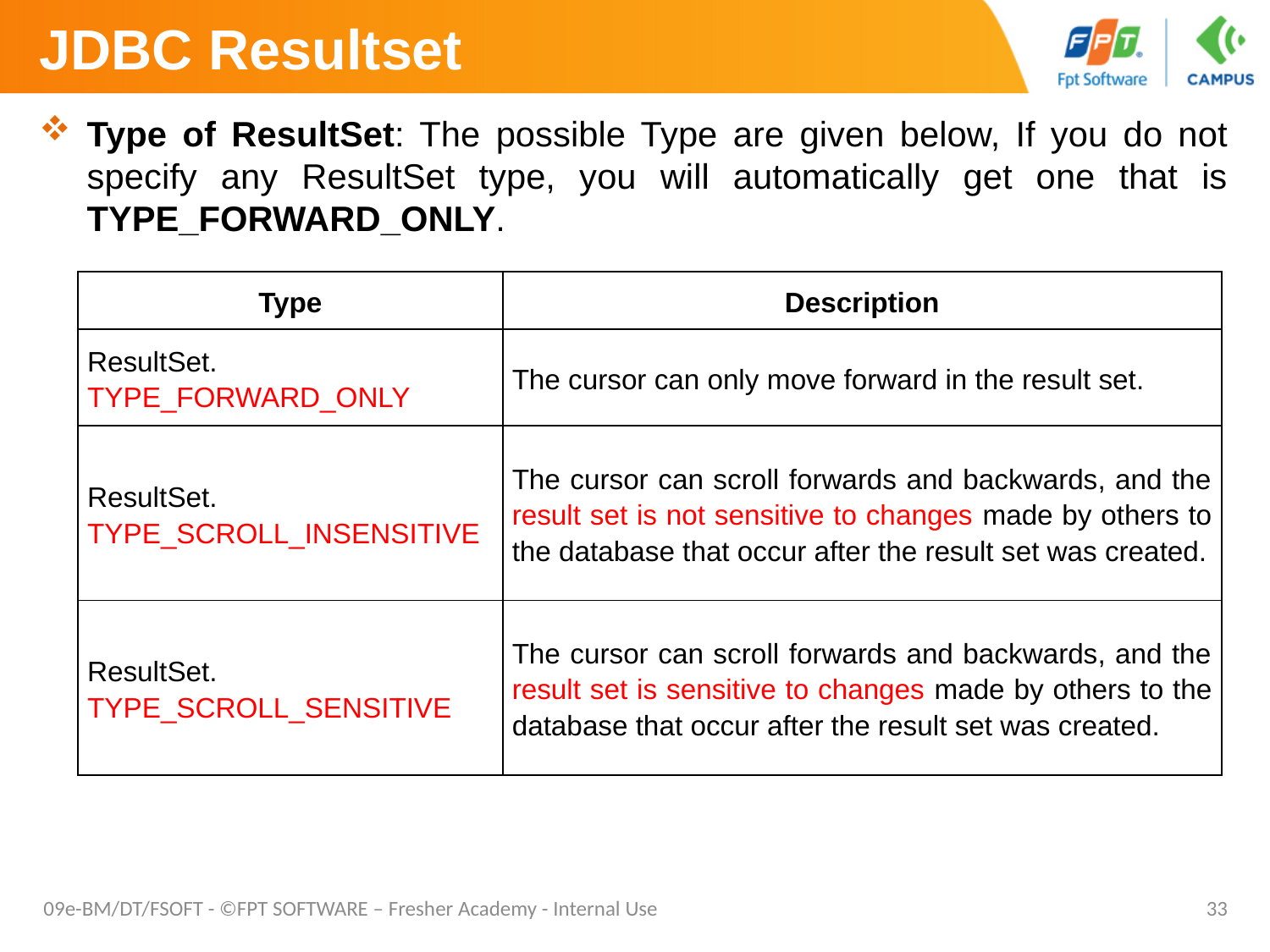

# JDBC Resultset
Type of ResultSet: The possible Type are given below, If you do not specify any ResultSet type, you will automatically get one that is TYPE_FORWARD_ONLY.
| Type | Description |
| --- | --- |
| ResultSet. TYPE\_FORWARD\_ONLY | The cursor can only move forward in the result set. |
| ResultSet. TYPE\_SCROLL\_INSENSITIVE | The cursor can scroll forwards and backwards, and the result set is not sensitive to changes made by others to the database that occur after the result set was created. |
| ResultSet. TYPE\_SCROLL\_SENSITIVE | The cursor can scroll forwards and backwards, and the result set is sensitive to changes made by others to the database that occur after the result set was created. |
09e-BM/DT/FSOFT - ©FPT SOFTWARE – Fresher Academy - Internal Use
33